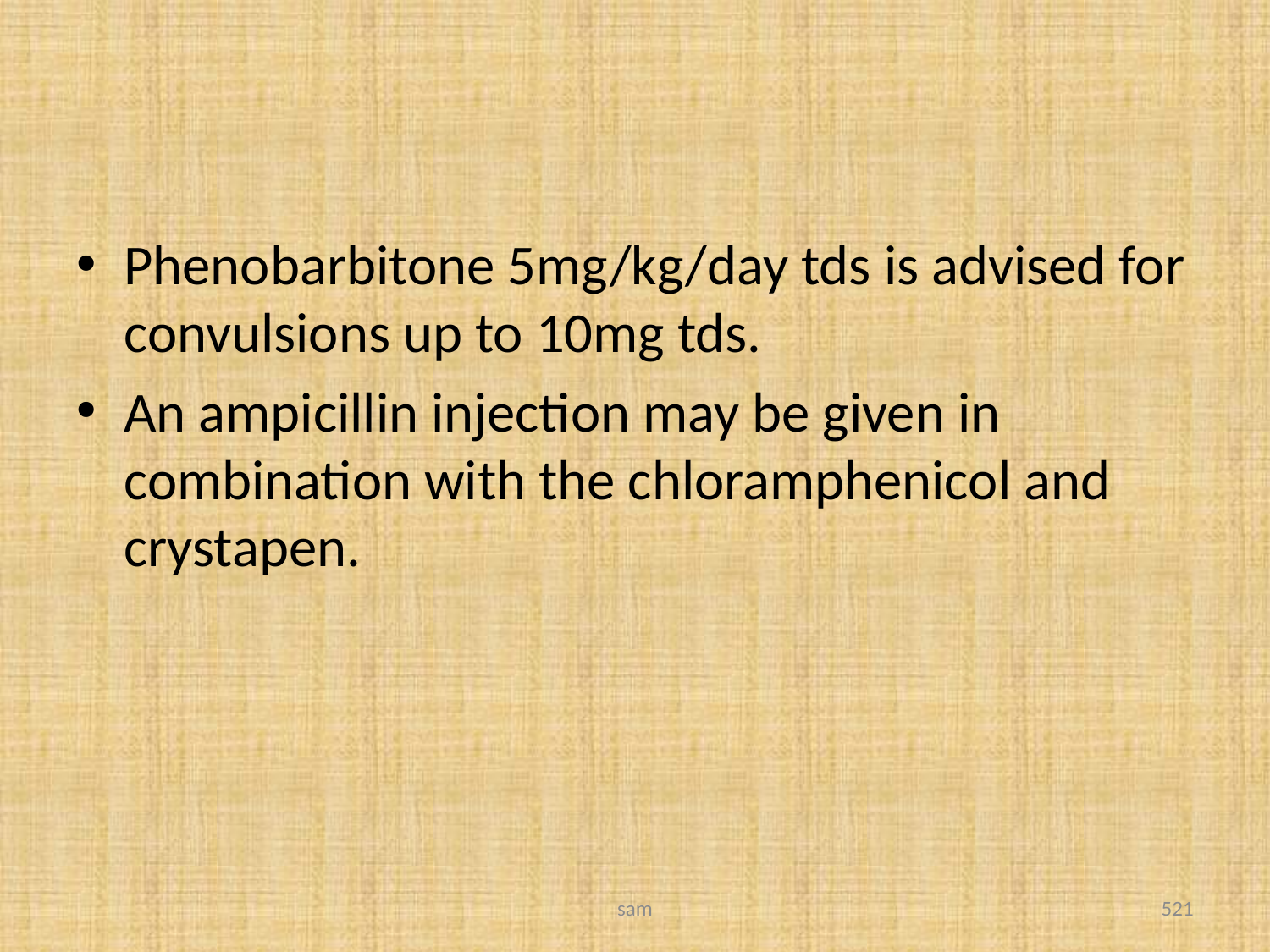

#
Phenobarbitone 5mg/kg/day tds is advised for convulsions up to 10mg tds.
An ampicillin injection may be given in combination with the chloramphenicol and crystapen.
sam
521